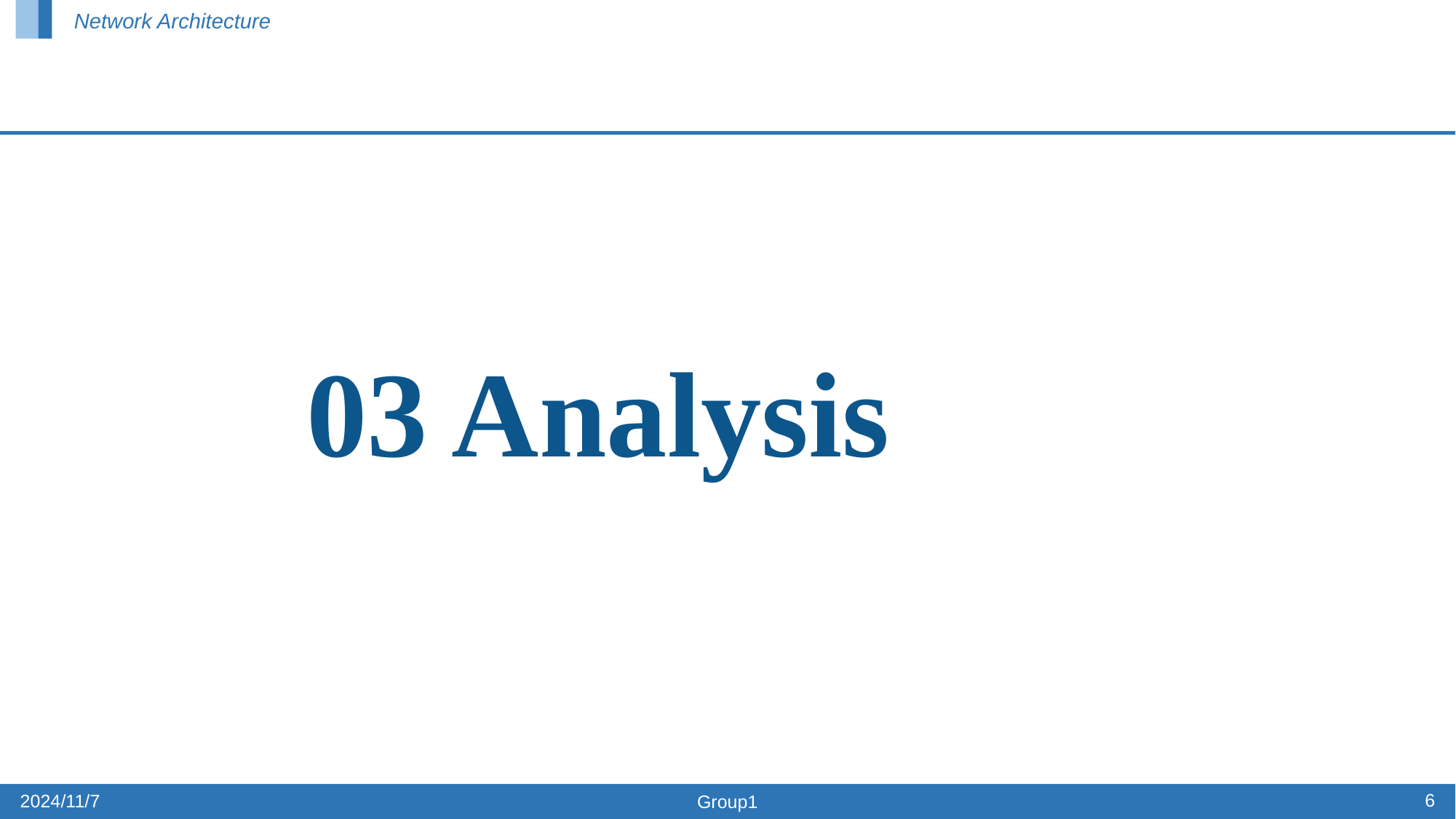

Network Architecture

03 Analysis
6
2024/11/7
Group1